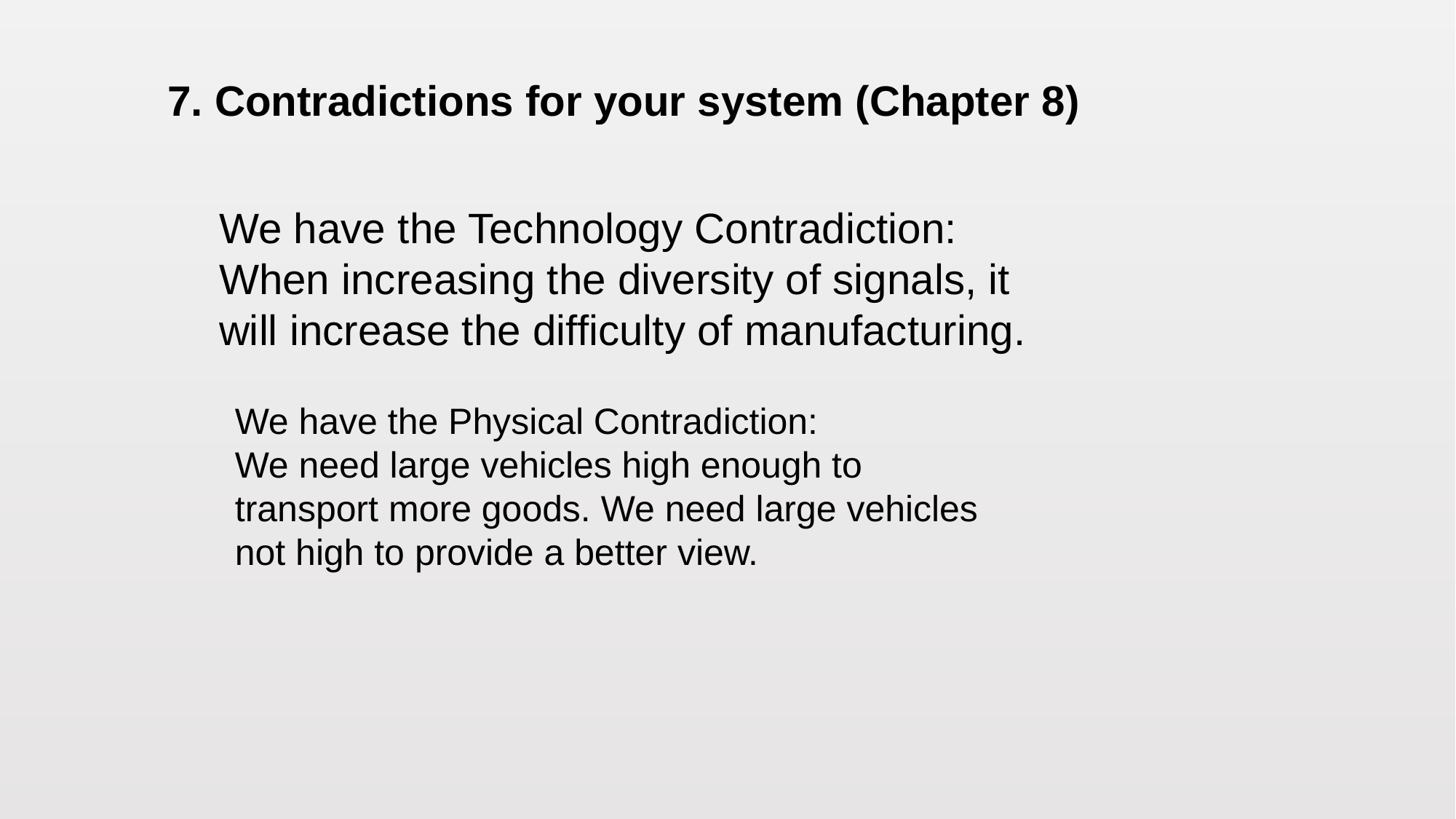

7. Contradictions for your system (Chapter 8)

We have the Technology Contradiction:
When increasing the diversity of signals, it will increase the difficulty of manufacturing.
We have the Physical Contradiction:
We need large vehicles high enough to transport more goods. We need large vehicles not high to provide a better view.